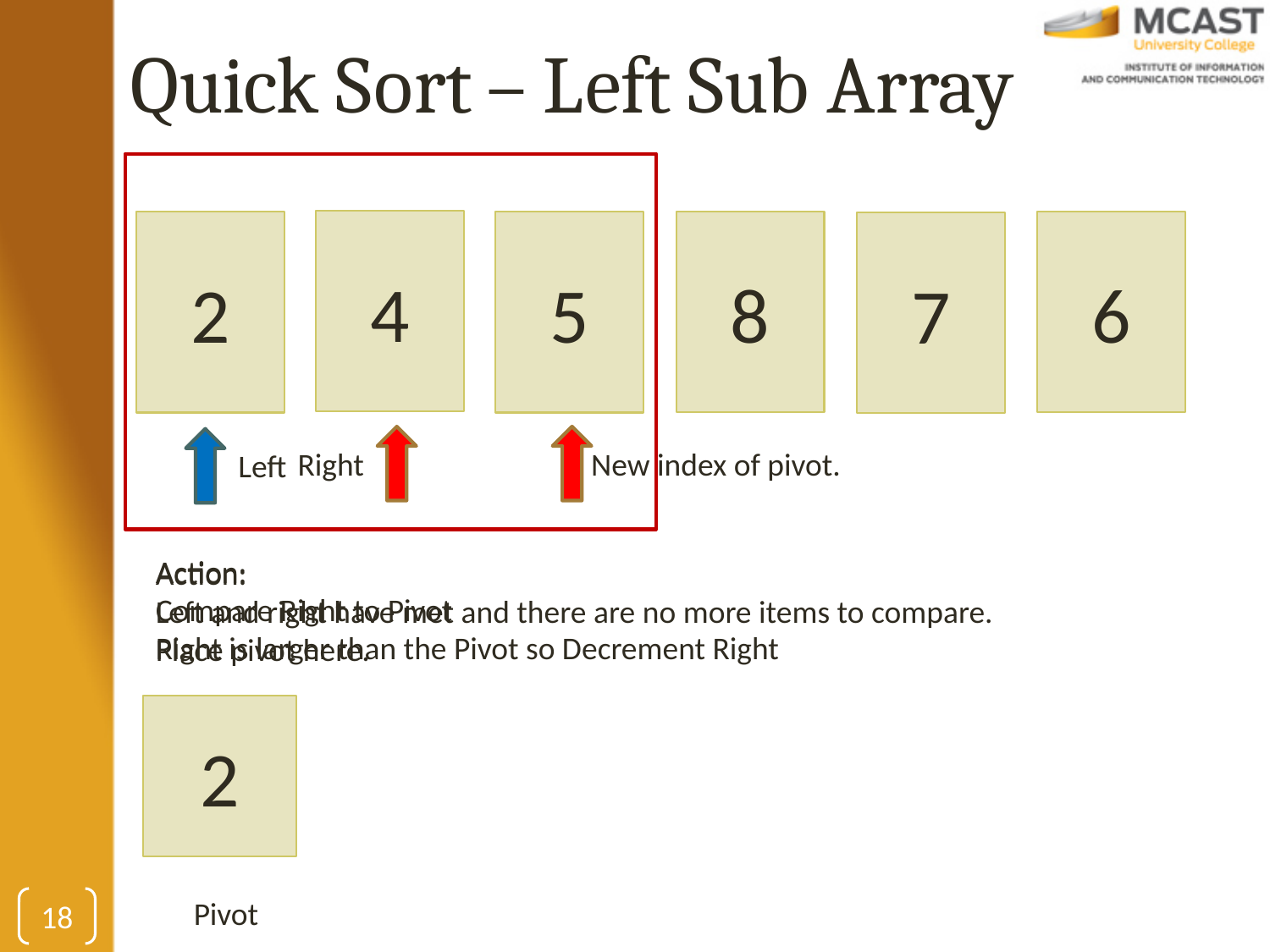

# Quick Sort – Left Sub Array

4
8
6
2
5
7

Right

Left
New index of pivot.
Action:
Compare Right to Pivot
Right is larger than the Pivot so Decrement Right
Action:
Left and right have met and there are no more items to compare.
Place pivot here.
2
Pivot
18